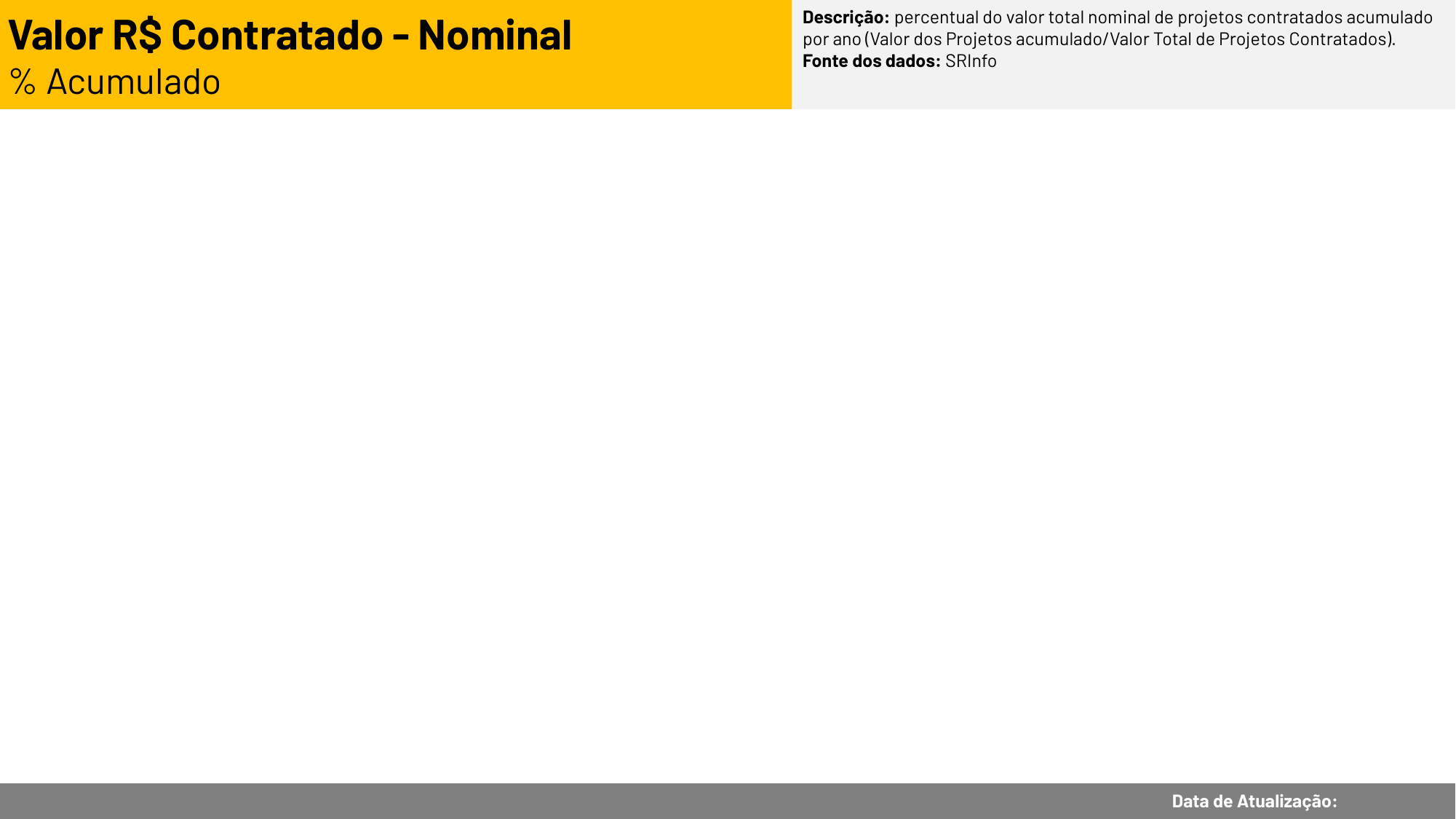

Descrição: percentual do valor total nominal de projetos contratados acumulado por ano (Valor dos Projetos acumulado/Valor Total de Projetos Contratados).
Fonte dos dados: SRInfo
Valor R$ Contratado - Nominal
% Acumulado

Data de Atualização: